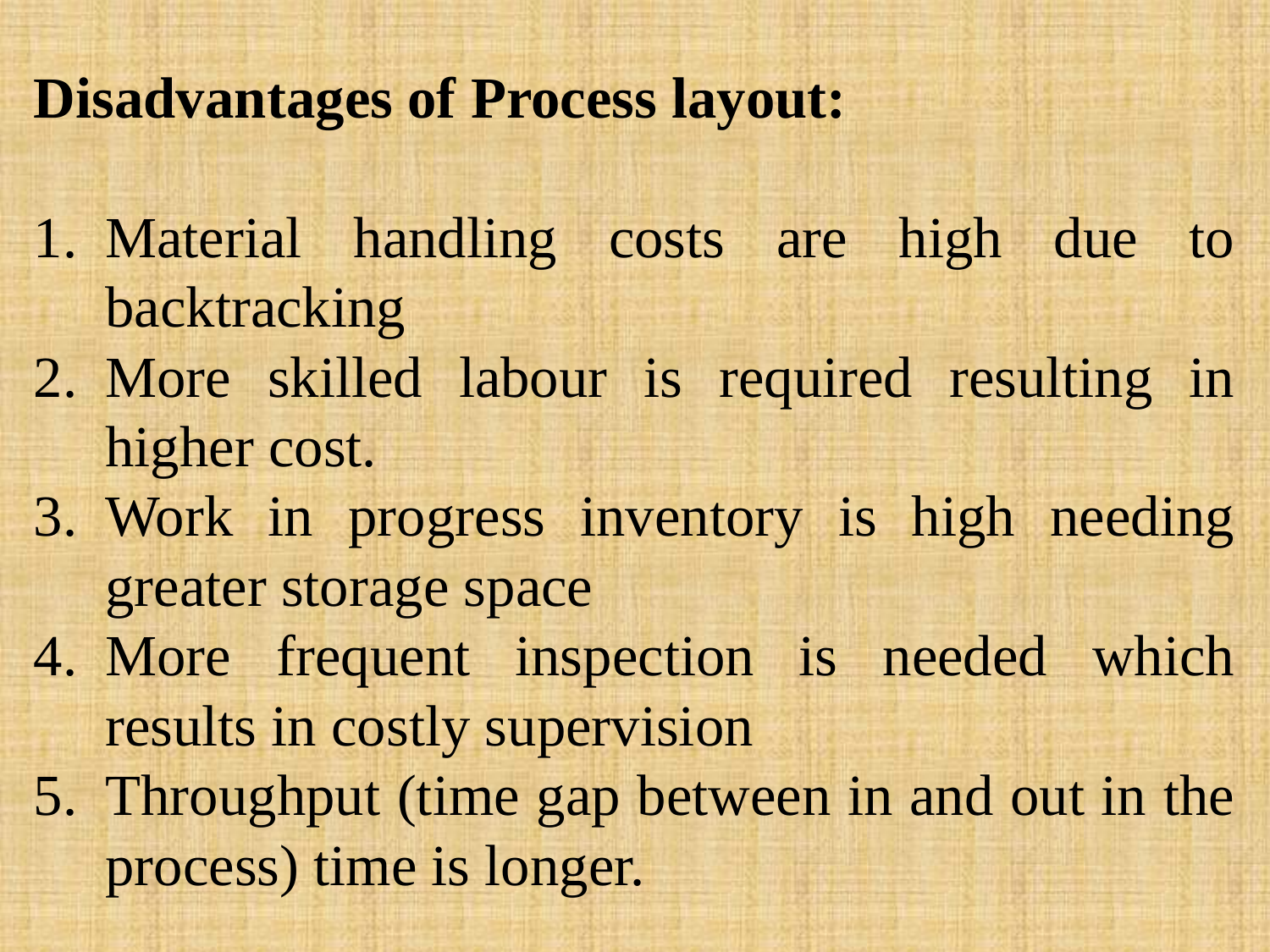

Disadvantages of Process layout:

Material handling costs are high due to backtracking
More skilled labour is required resulting in higher cost.
Work in progress inventory is high needing greater storage space
More frequent inspection is needed which results in costly supervision
Throughput (time gap between in and out in the process) time is longer.